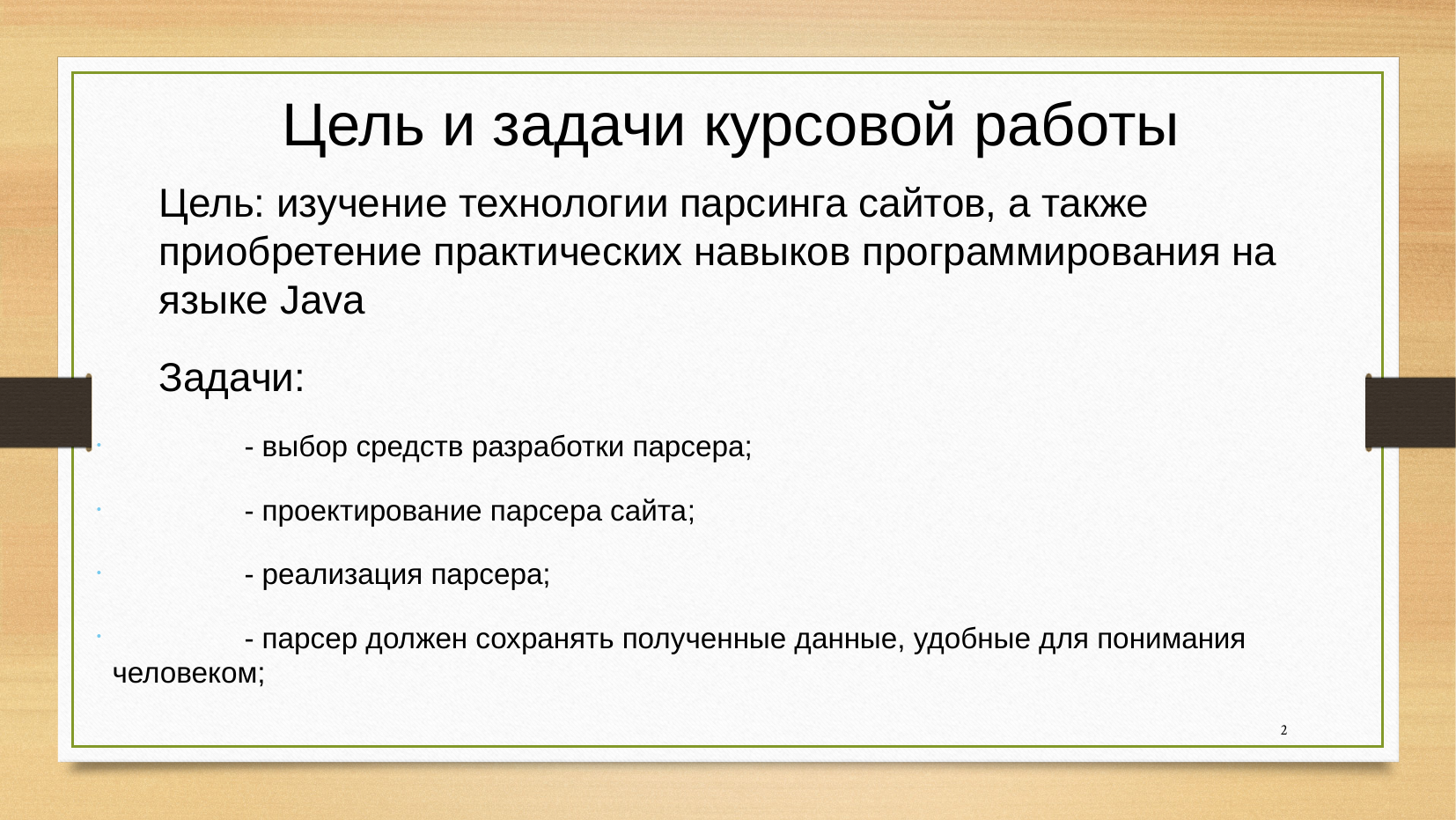

Цель и задачи курсовой работы
# Цель: изучение технологии парсинга сайтов, а также приобретение практических навыков программирования на языке Java
Задачи:
	- выбор средств разработки парсера;
	- проектирование парсера сайта;
	- реализация парсера;
	- парсер должен сохранять полученные данные, удобные для понимания человеком;
2